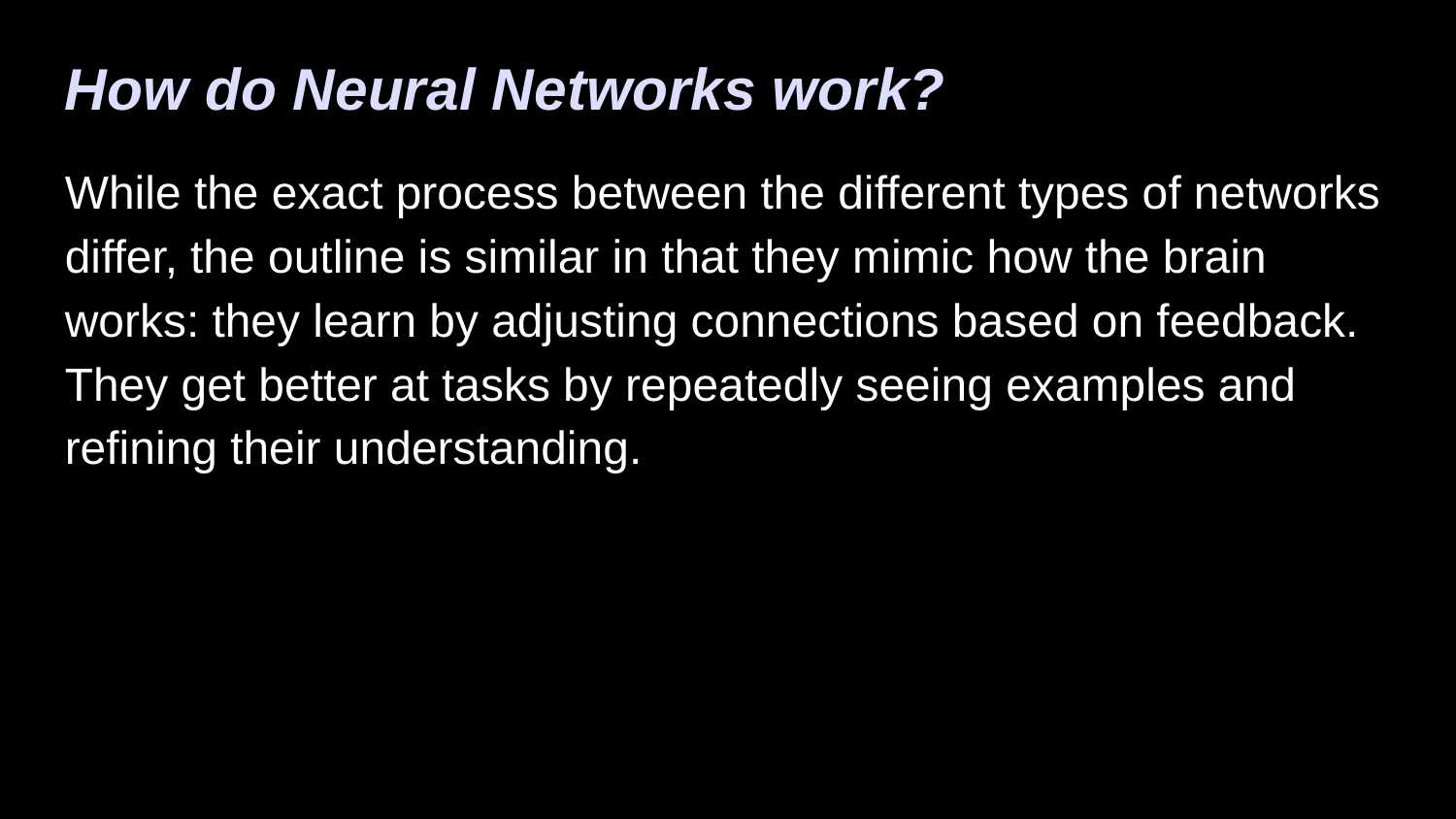

How do Neural Networks work?
# While the exact process between the different types of networks differ, the outline is similar in that they mimic how the brain works: they learn by adjusting connections based on feedback. They get better at tasks by repeatedly seeing examples and refining their understanding.